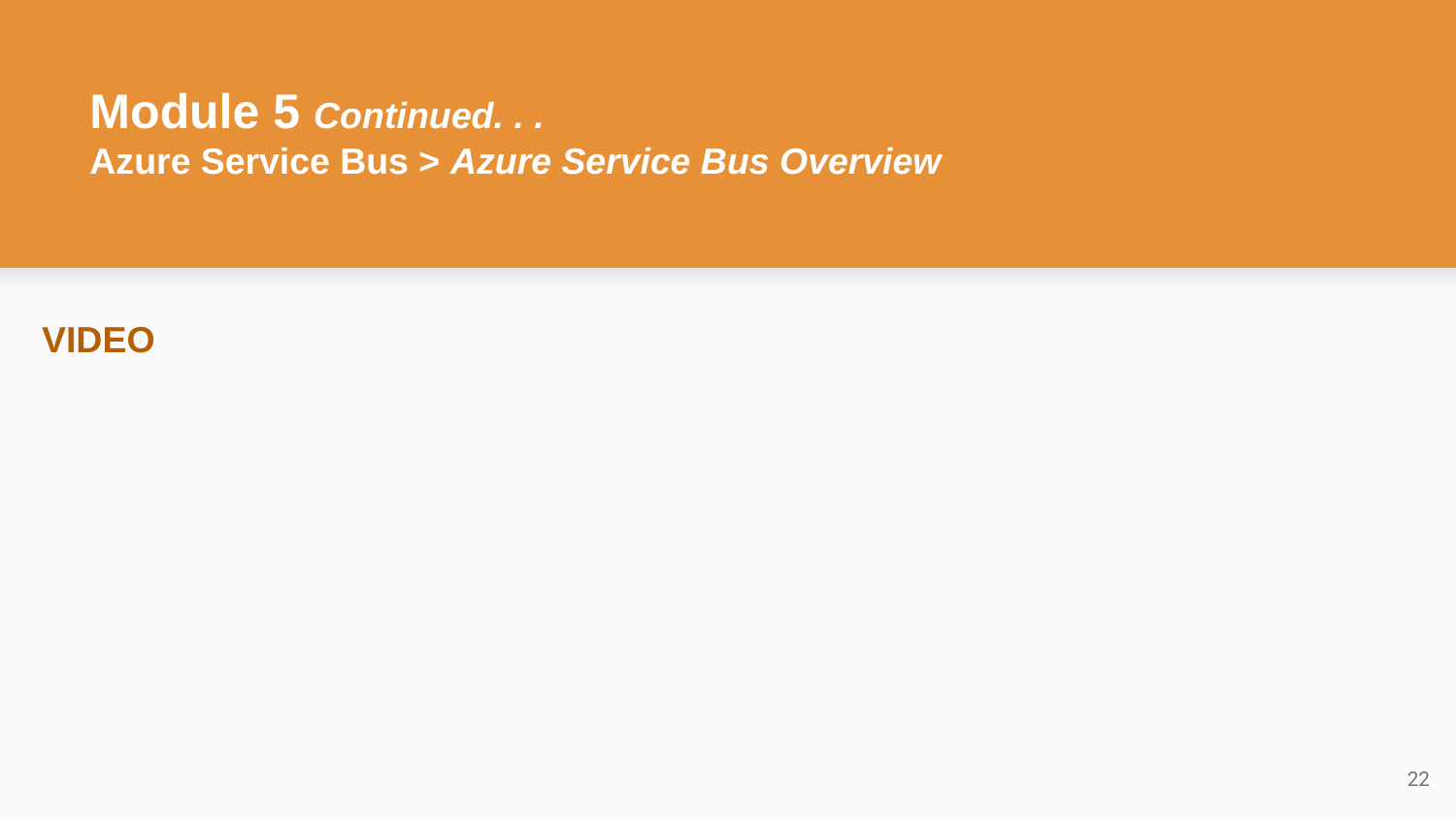

# Module 5 Continued. . .
Azure Service Bus > Azure Service Bus Overview

VIDEO
22